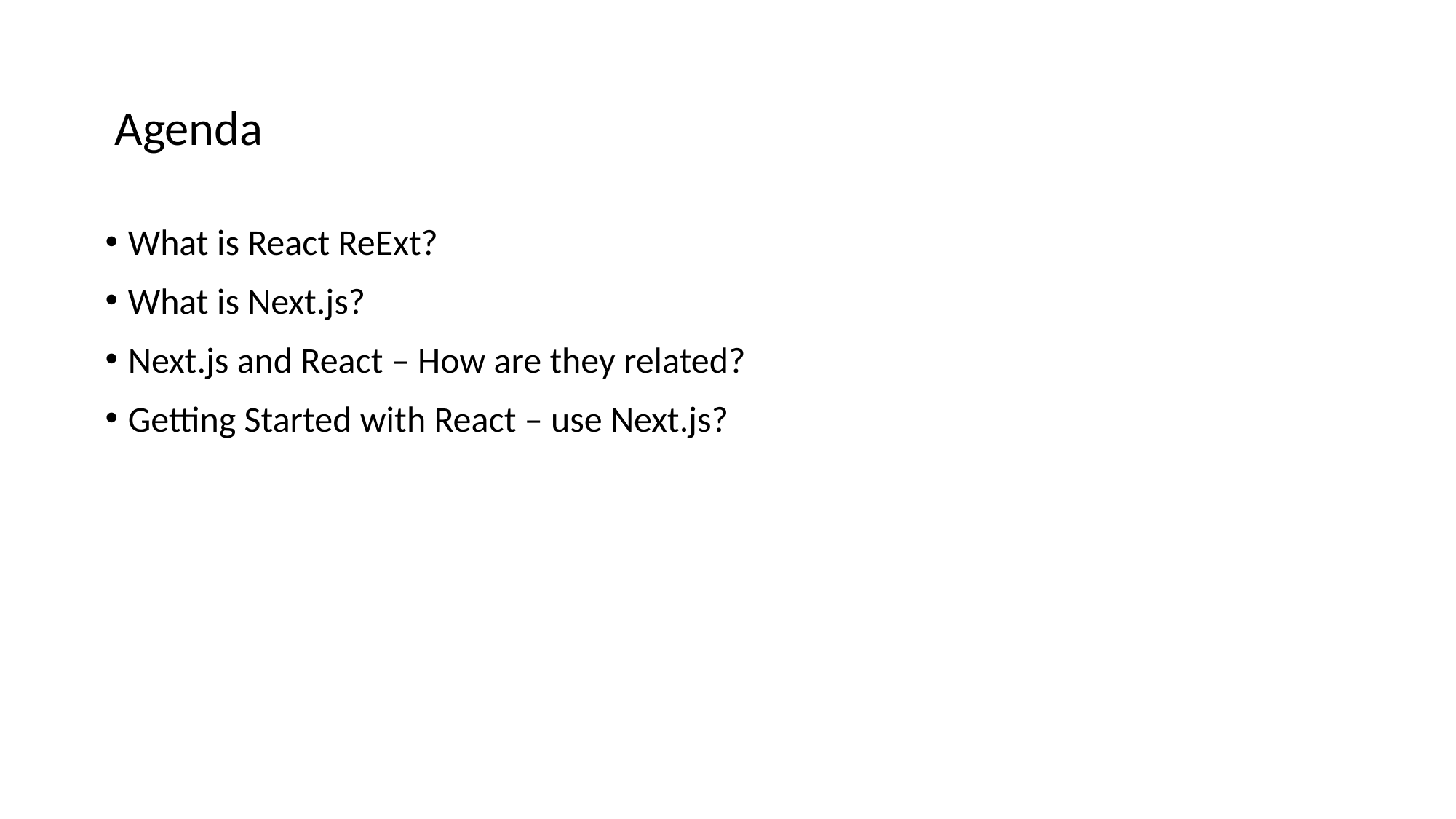

# Agenda
What is React ReExt?
What is Next.js?
Next.js and React – How are they related?
Getting Started with React – use Next.js?